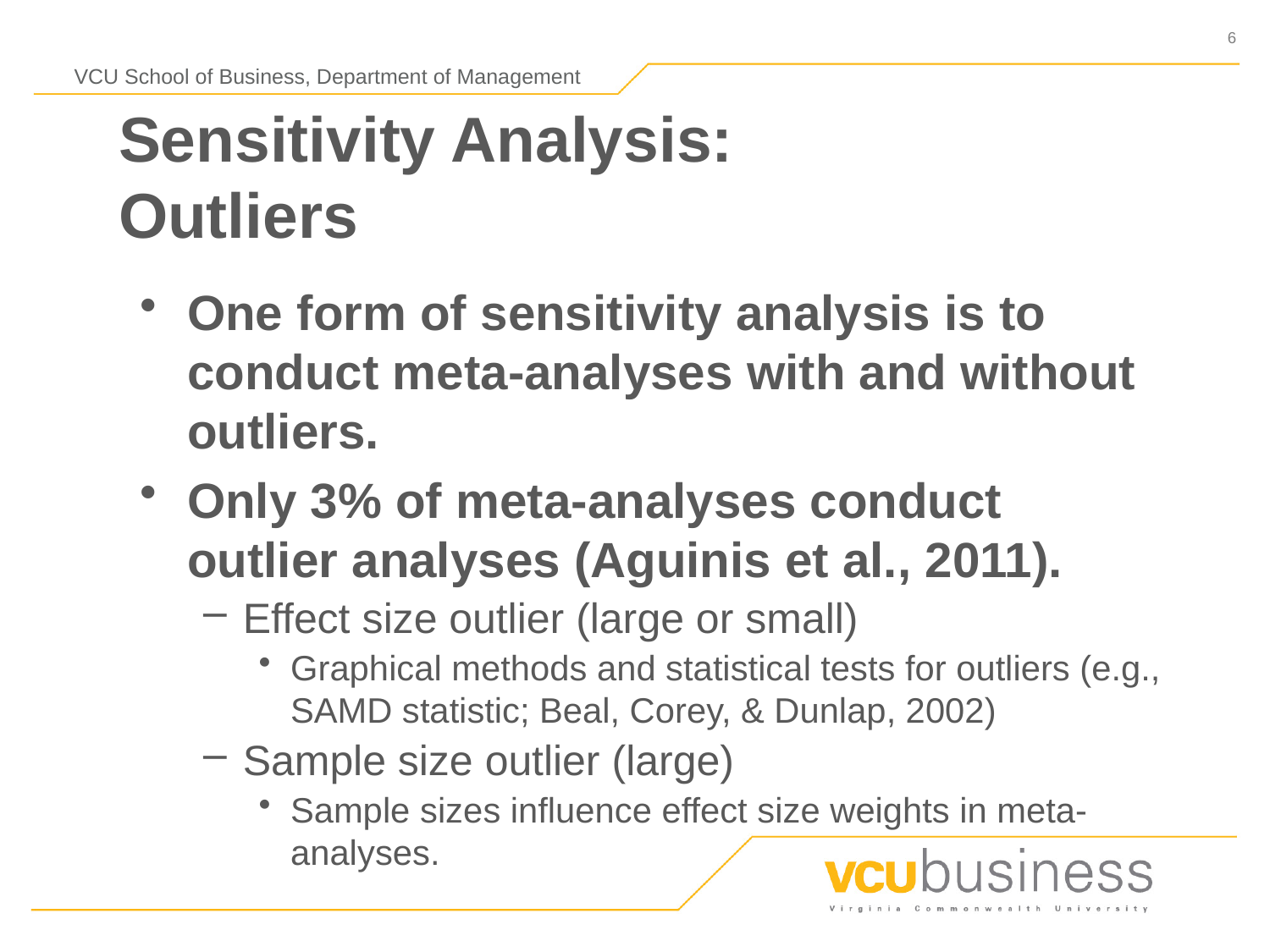

# Sensitivity Analysis: Outliers
One form of sensitivity analysis is to conduct meta-analyses with and without outliers.
Only 3% of meta-analyses conduct outlier analyses (Aguinis et al., 2011).
Effect size outlier (large or small)
Graphical methods and statistical tests for outliers (e.g., SAMD statistic; Beal, Corey, & Dunlap, 2002)
Sample size outlier (large)
Sample sizes influence effect size weights in meta-analyses.